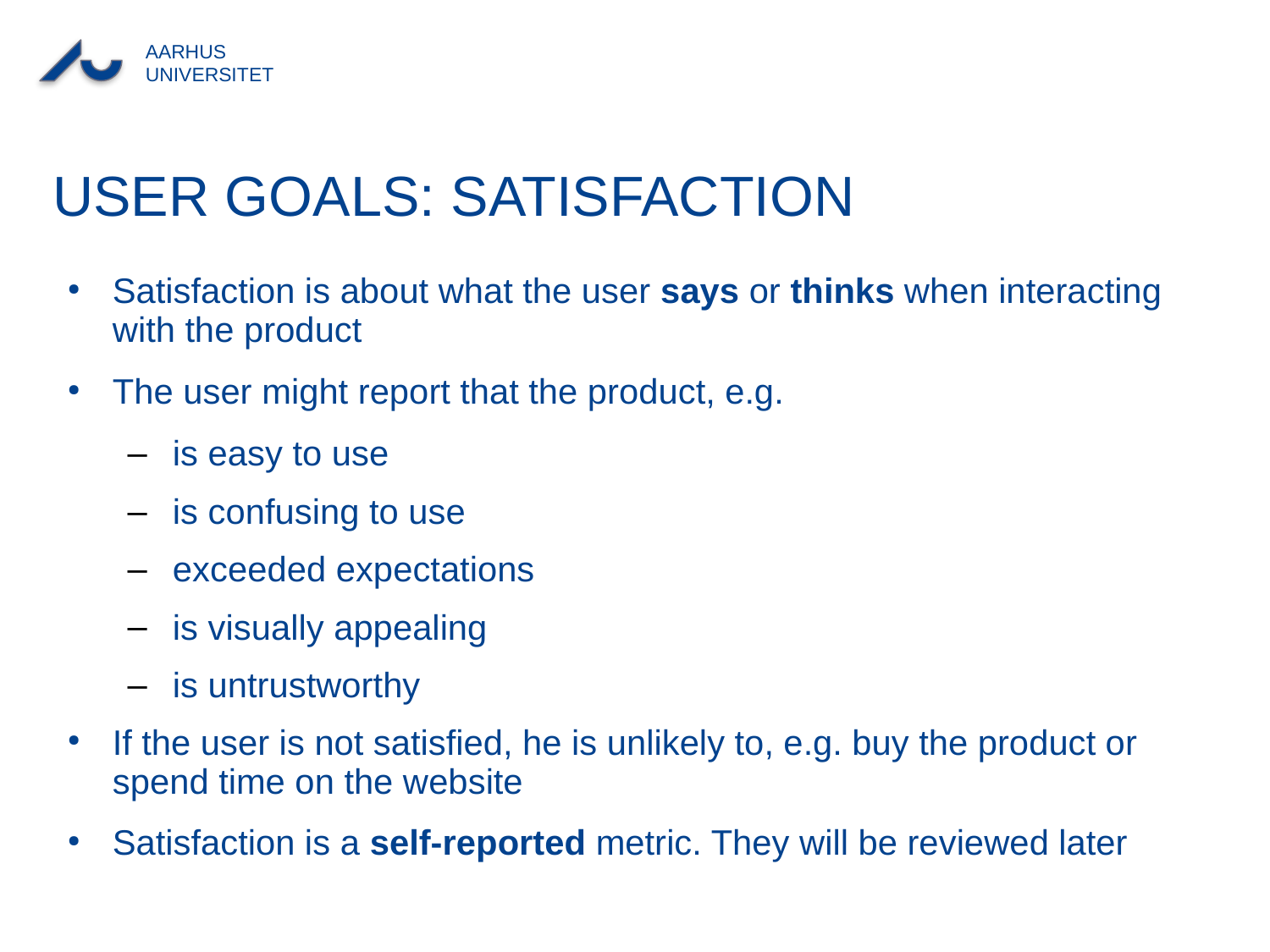

# User goals: Satisfaction
Satisfaction is about what the user says or thinks when interacting with the product
The user might report that the product, e.g.
is easy to use
is confusing to use
exceeded expectations
is visually appealing
is untrustworthy
If the user is not satisfied, he is unlikely to, e.g. buy the product or spend time on the website
Satisfaction is a self-reported metric. They will be reviewed later